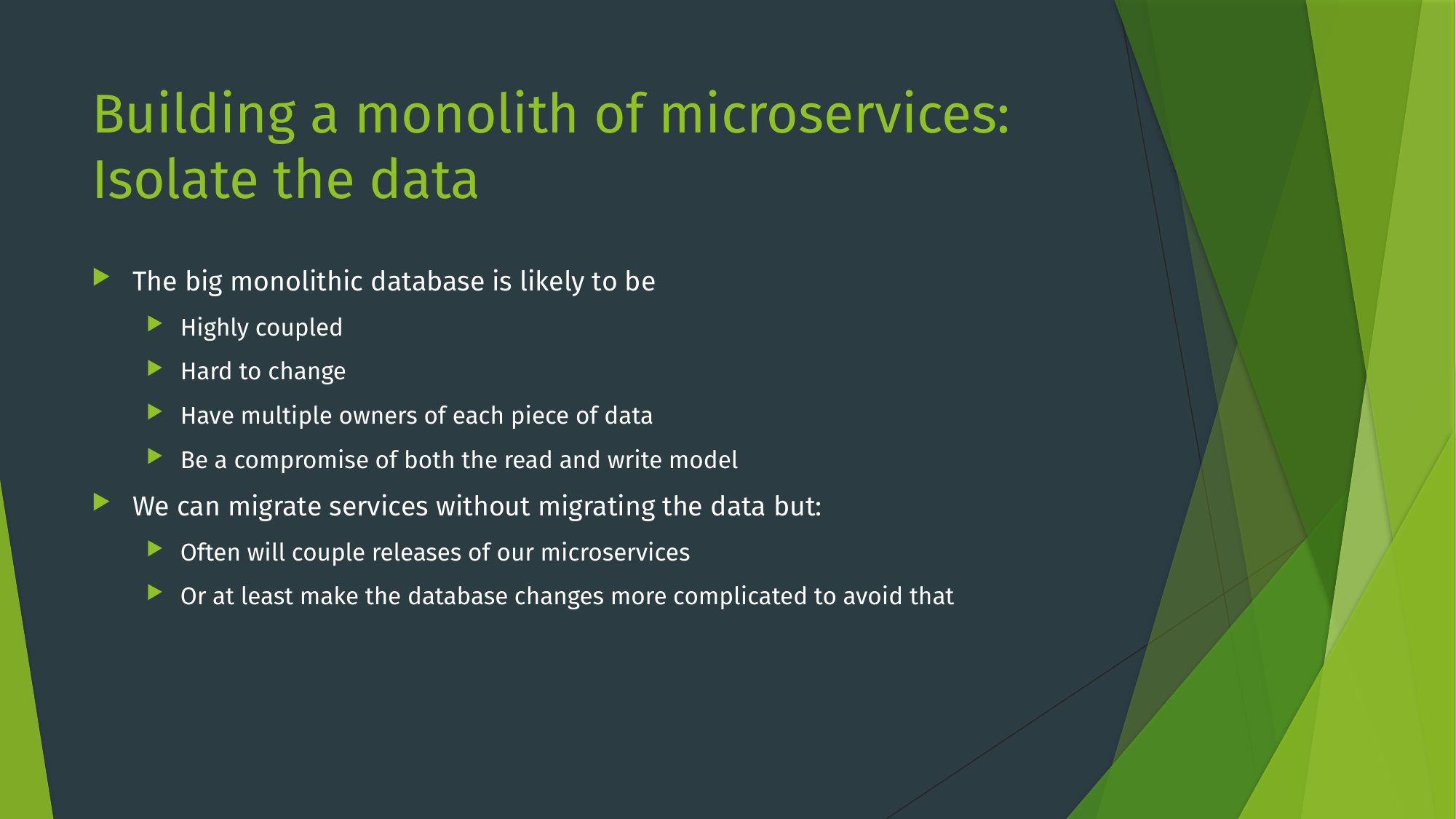

# Building a monolith of microservices: Isolate the data
The big monolithic database is likely to be
Highly coupled
Hard to change
Have multiple owners of each piece of data
Be a compromise of both the read and write model
We can migrate services without migrating the data but:
Often will couple releases of our microservices
Or at least make the database changes more complicated to avoid that